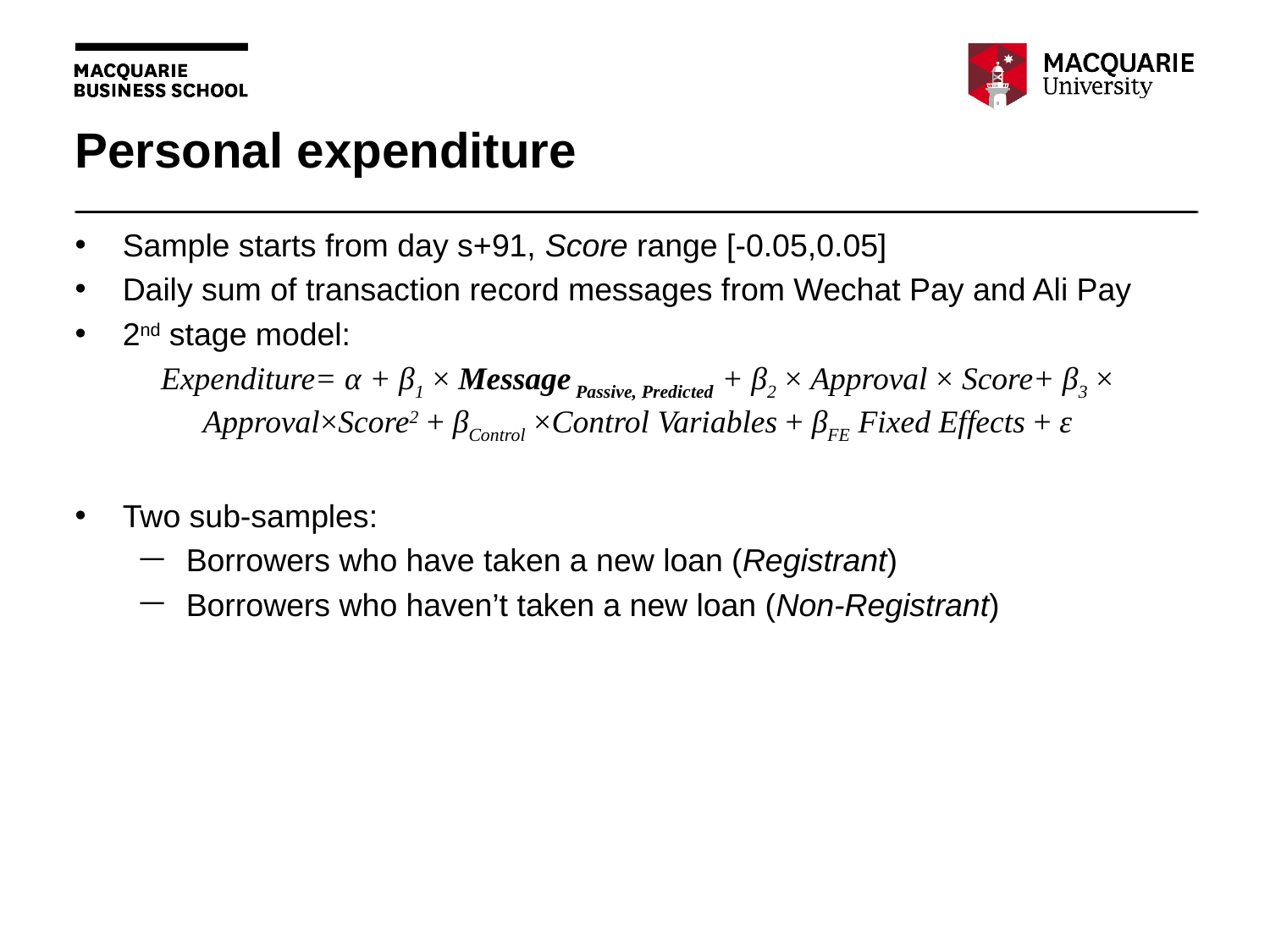

# Personal expenditure
Sample starts from day s+91, Score range [-0.05,0.05]
Daily sum of transaction record messages from Wechat Pay and Ali Pay
2nd stage model:
Expenditure= α + β1 × Message Passive, Predicted + β2 × Approval × Score+ β3 × Approval×Score2 + βControl ×Control Variables + βFE Fixed Effects + ε

Two sub-samples:
Borrowers who have taken a new loan (Registrant)
Borrowers who haven’t taken a new loan (Non-Registrant)